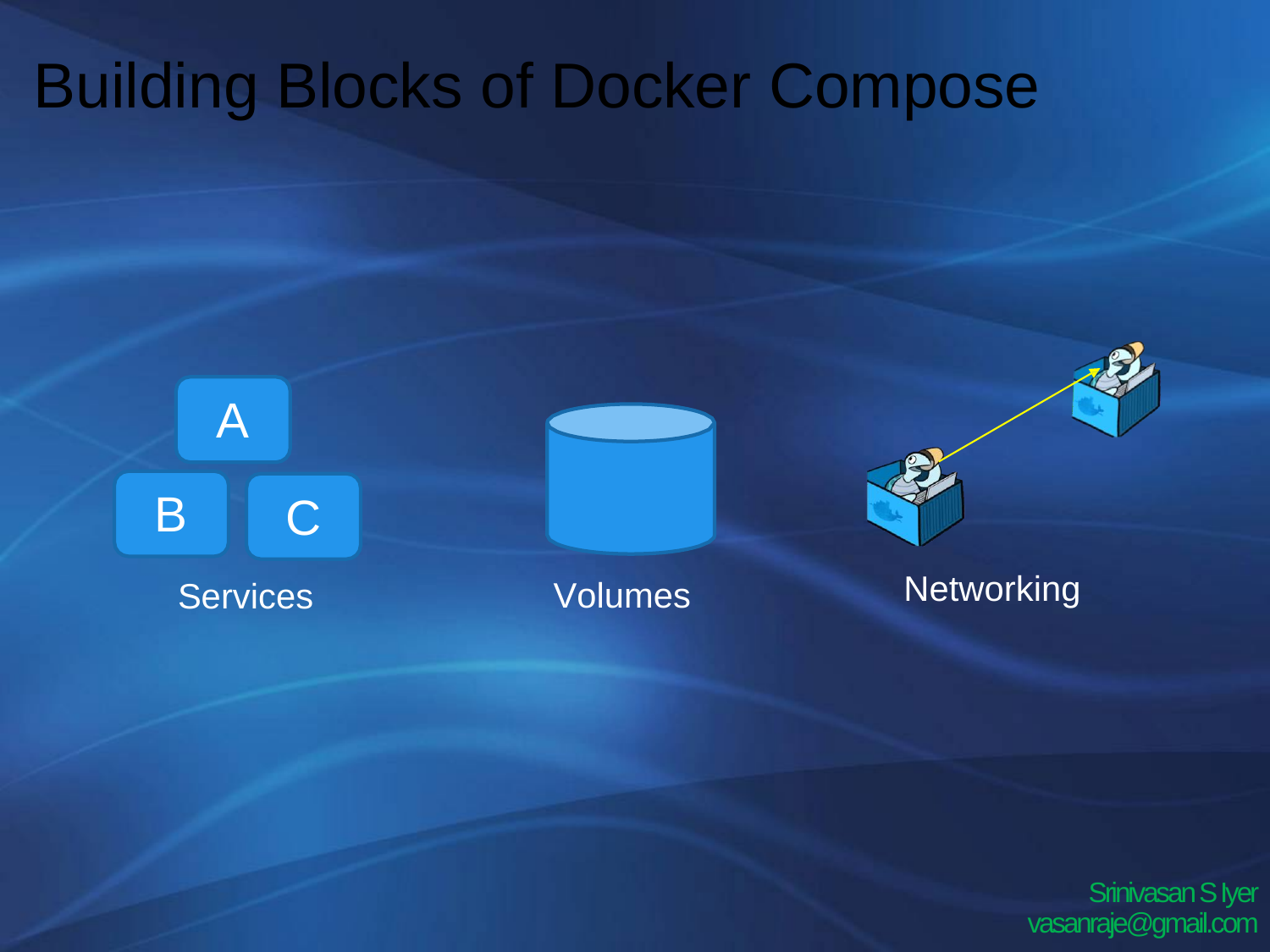

# Building Blocks of Docker Compose

A

B
C
Networking
Volumes
Services